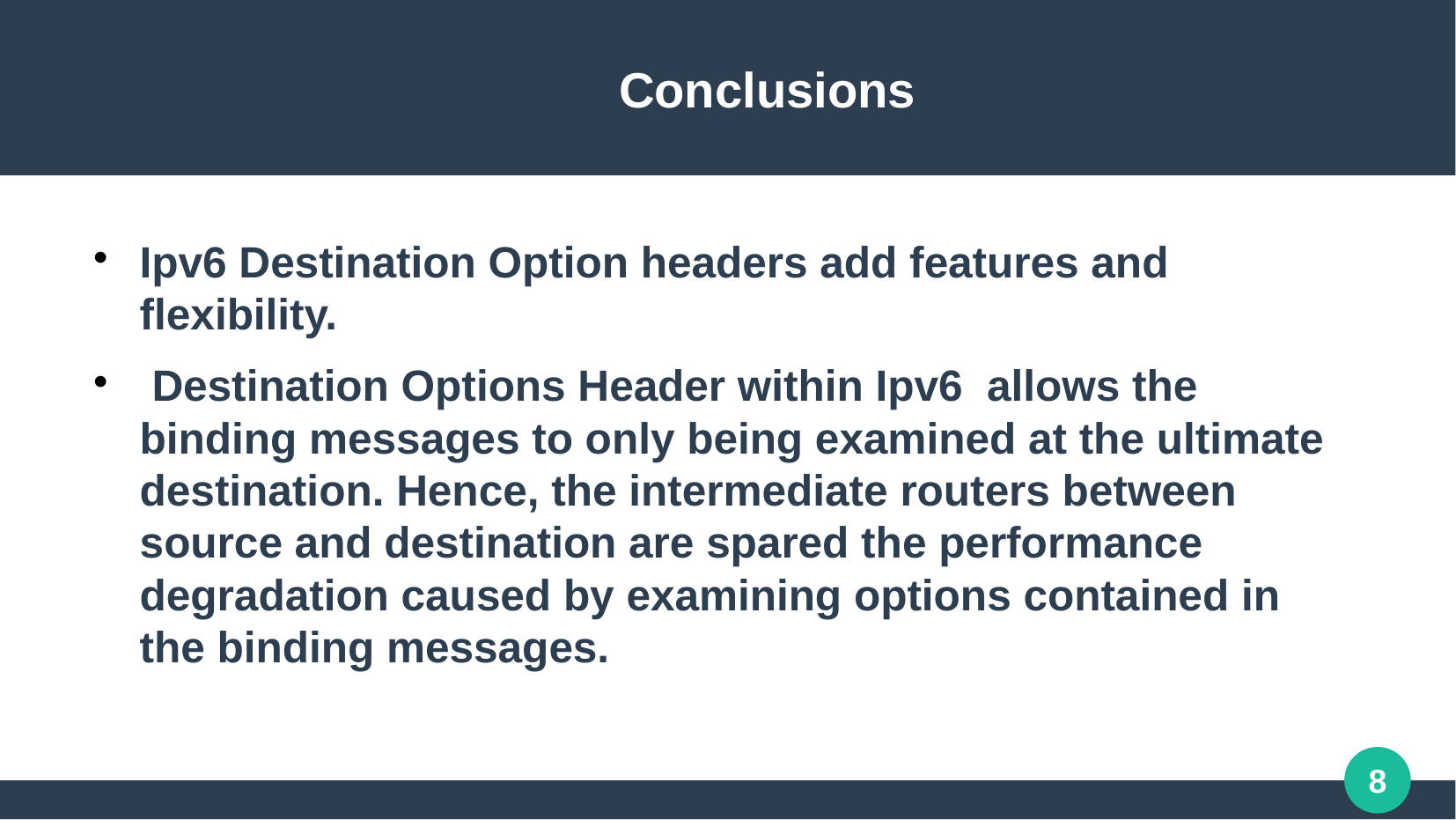

Conclusions
# Ipv6 Destination Option headers add features and flexibility.
 Destination Options Header within Ipv6  allows the binding messages to only being examined at the ultimate destination. Hence, the intermediate routers between source and destination are spared the performance degradation caused by examining options contained in the binding messages.